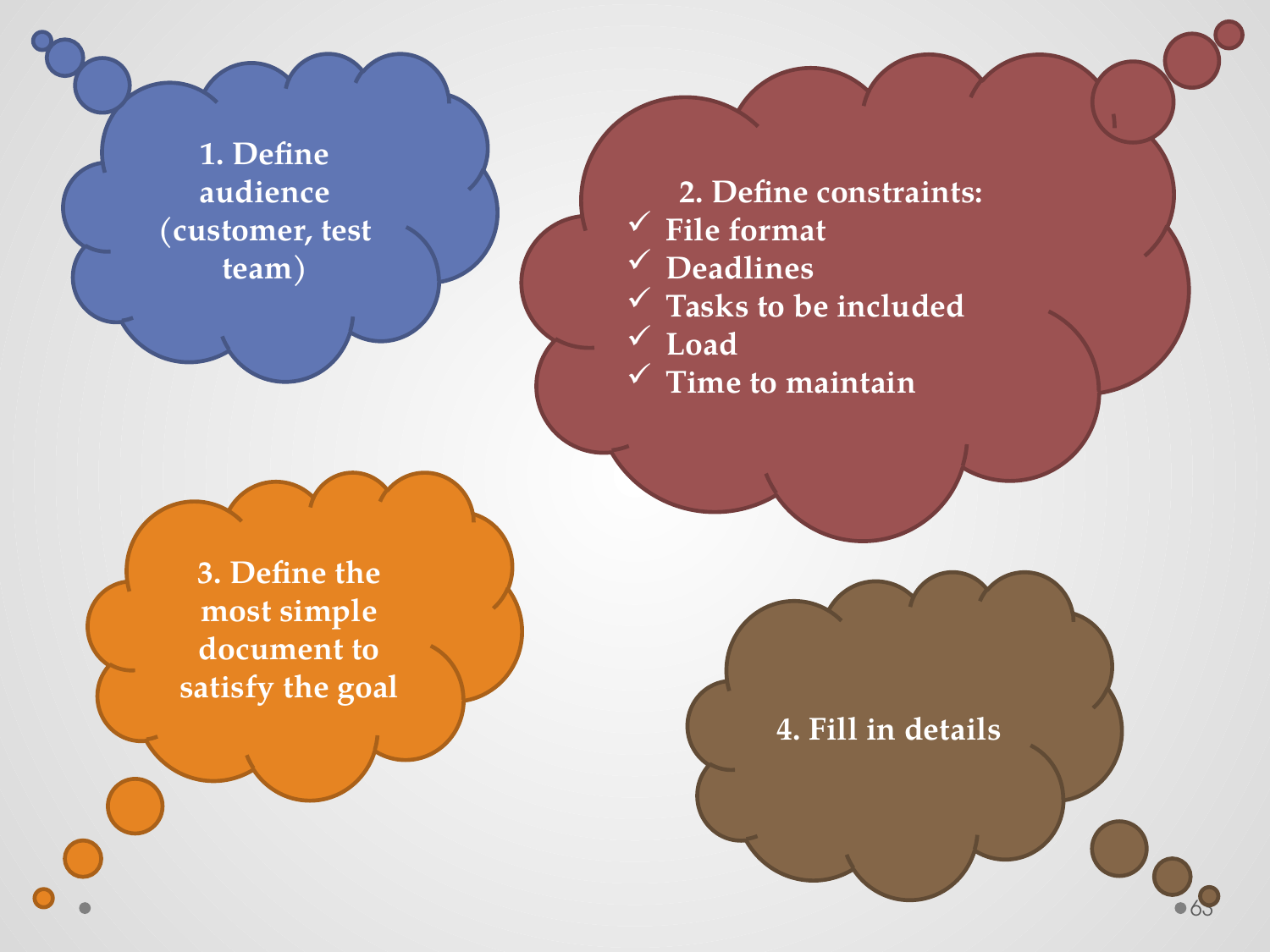

1. Define audience (customer, test team)
2. Define constraints:
File format
Deadlines
Tasks to be included
Load
Time to maintain
3. Define the most simple document to satisfy the goal
4. Fill in details
63